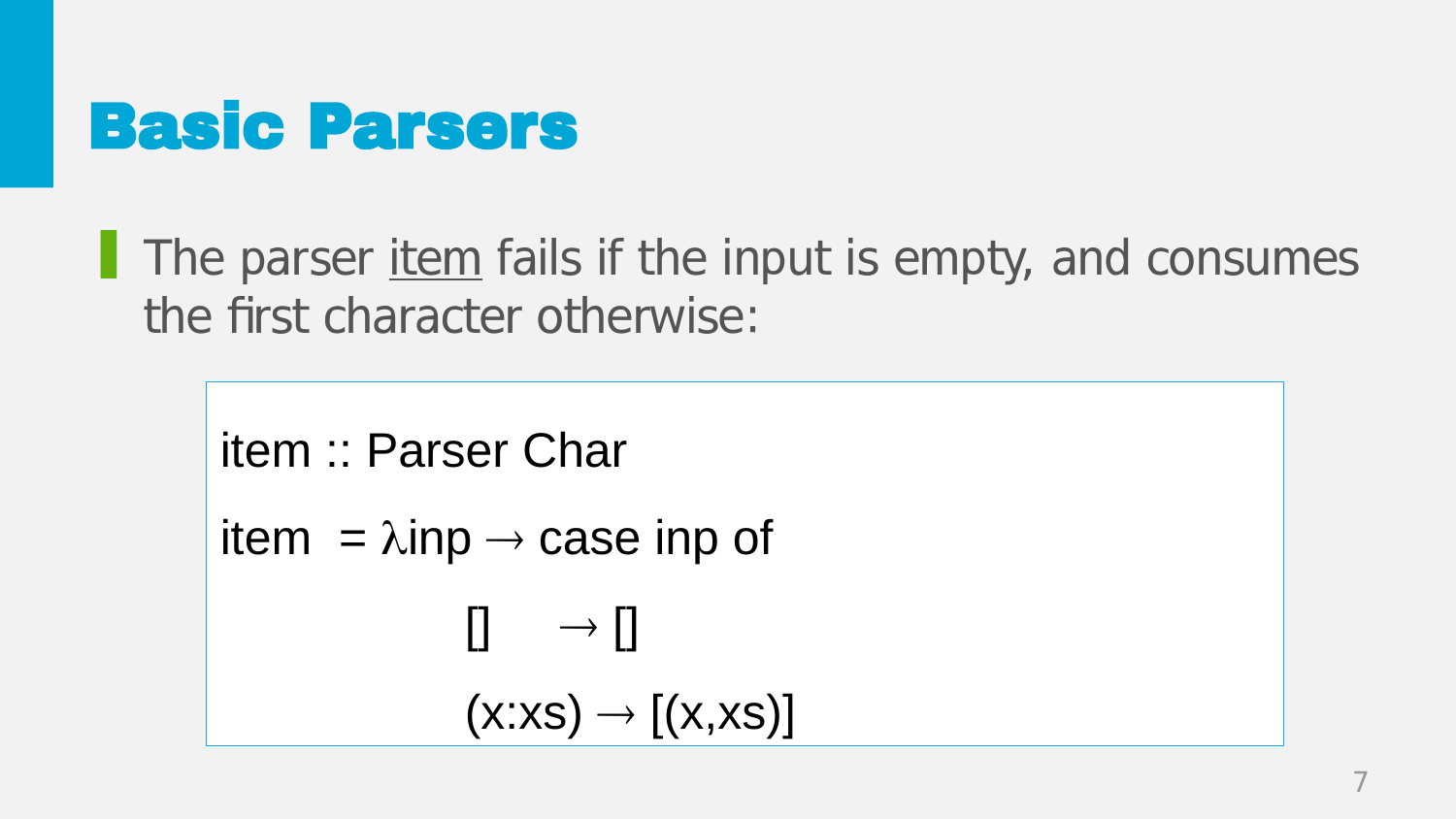

# Basic Parsers
The parser item fails if the input is empty, and consumes the first character otherwise:
item :: Parser Char
item  = λinp → case inp of
                  []     → []
                  (x:xs) → [(x,xs)]
7